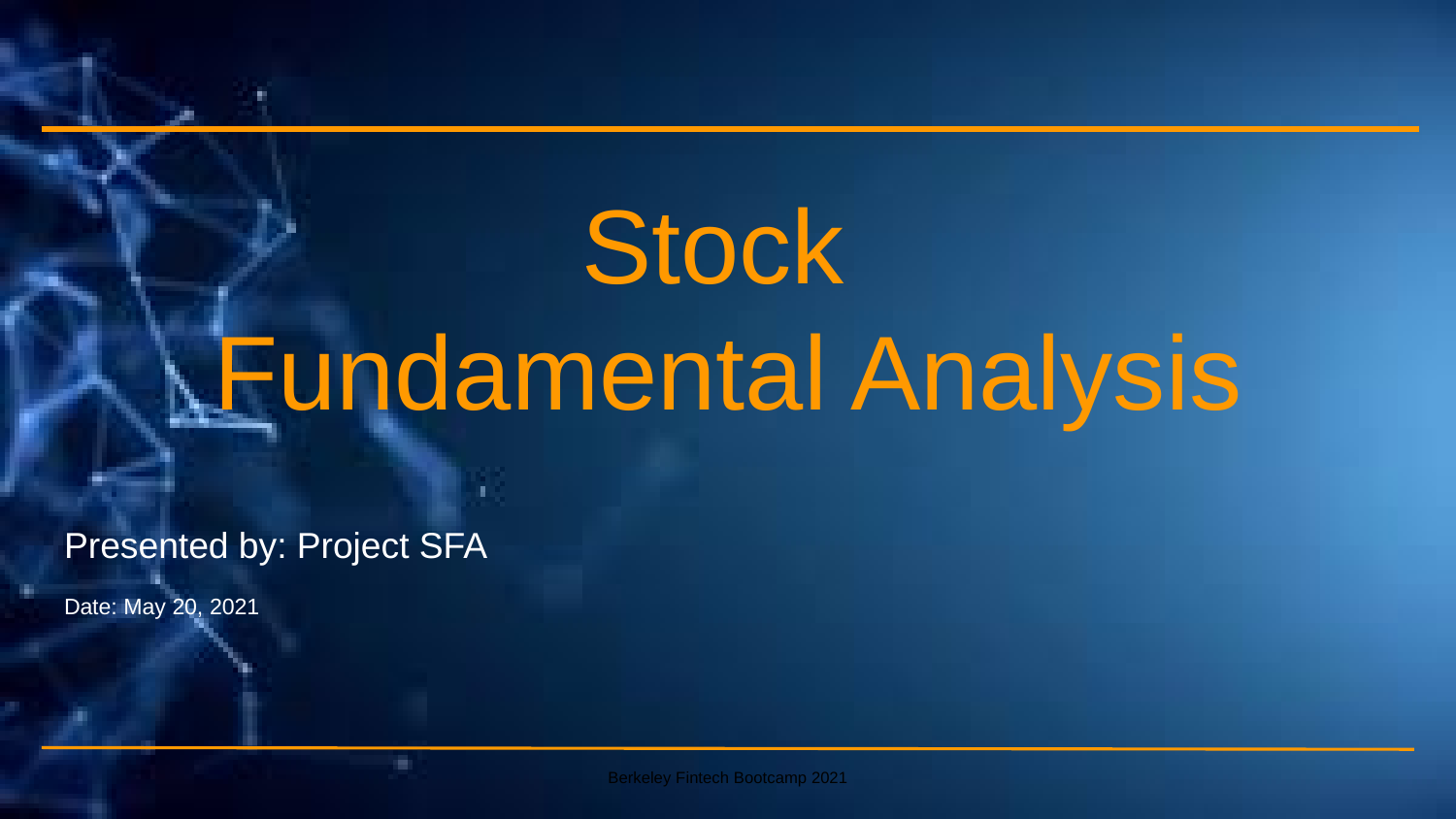

# Stock
Fundamental Analysis
Presented by: Project SFA

Date: May 20, 2021